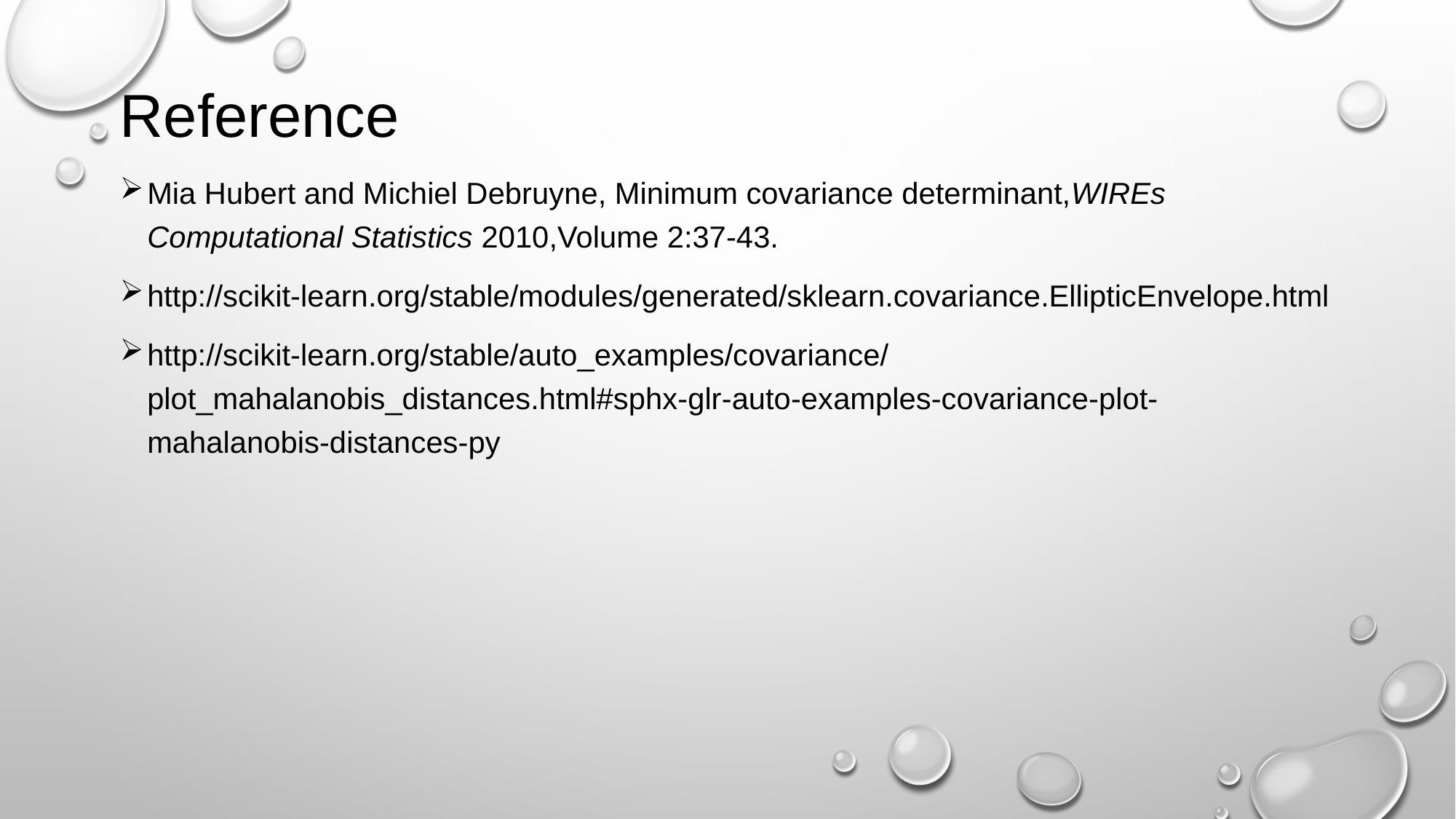

# Reference
Mia Hubert and Michiel Debruyne, Minimum covariance determinant,WIREs Computational Statistics 2010,Volume 2:37-43.
http://scikit-learn.org/stable/modules/generated/sklearn.covariance.EllipticEnvelope.html
http://scikit-learn.org/stable/auto_examples/covariance/plot_mahalanobis_distances.html#sphx-glr-auto-examples-covariance-plot-mahalanobis-distances-py